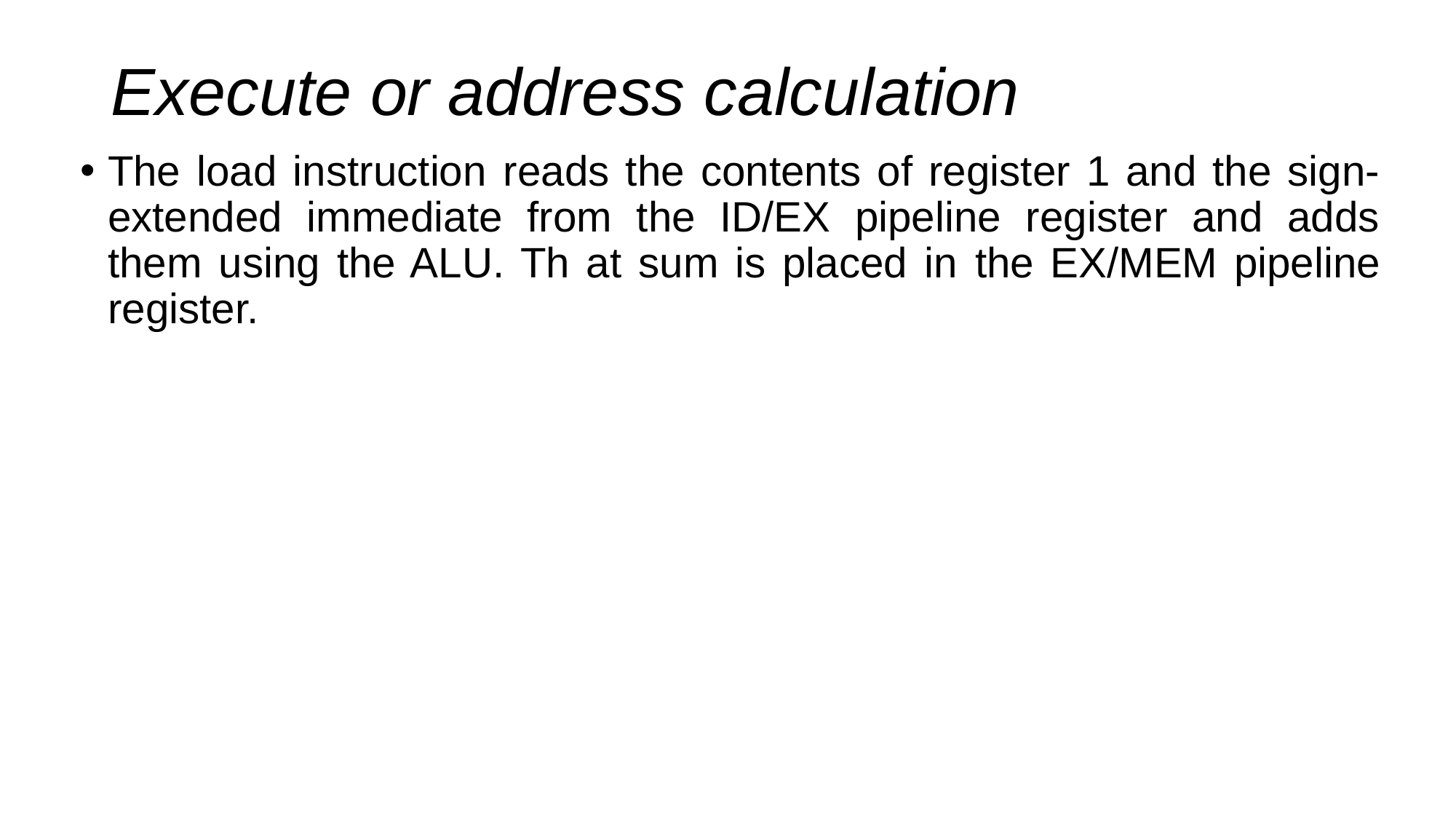

# Execute or address calculation
The load instruction reads the contents of register 1 and the sign-extended immediate from the ID/EX pipeline register and adds them using the ALU. Th at sum is placed in the EX/MEM pipeline register.